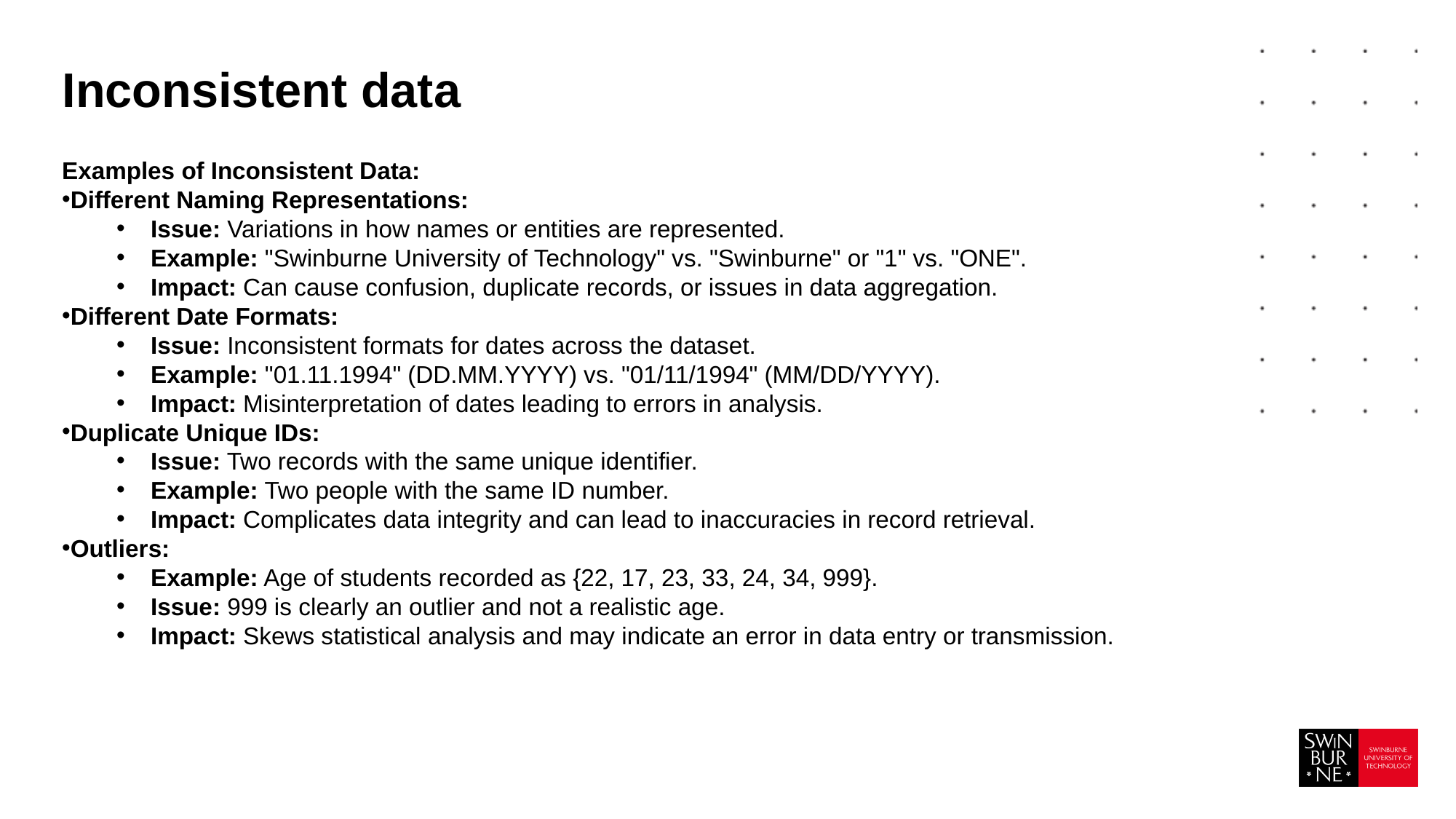

# Inconsistent data
Examples of Inconsistent Data:
Different Naming Representations:
Issue: Variations in how names or entities are represented.
Example: "Swinburne University of Technology" vs. "Swinburne" or "1" vs. "ONE".
Impact: Can cause confusion, duplicate records, or issues in data aggregation.
Different Date Formats:
Issue: Inconsistent formats for dates across the dataset.
Example: "01.11.1994" (DD.MM.YYYY) vs. "01/11/1994" (MM/DD/YYYY).
Impact: Misinterpretation of dates leading to errors in analysis.
Duplicate Unique IDs:
Issue: Two records with the same unique identifier.
Example: Two people with the same ID number.
Impact: Complicates data integrity and can lead to inaccuracies in record retrieval.
Outliers:
Example: Age of students recorded as {22, 17, 23, 33, 24, 34, 999}.
Issue: 999 is clearly an outlier and not a realistic age.
Impact: Skews statistical analysis and may indicate an error in data entry or transmission.